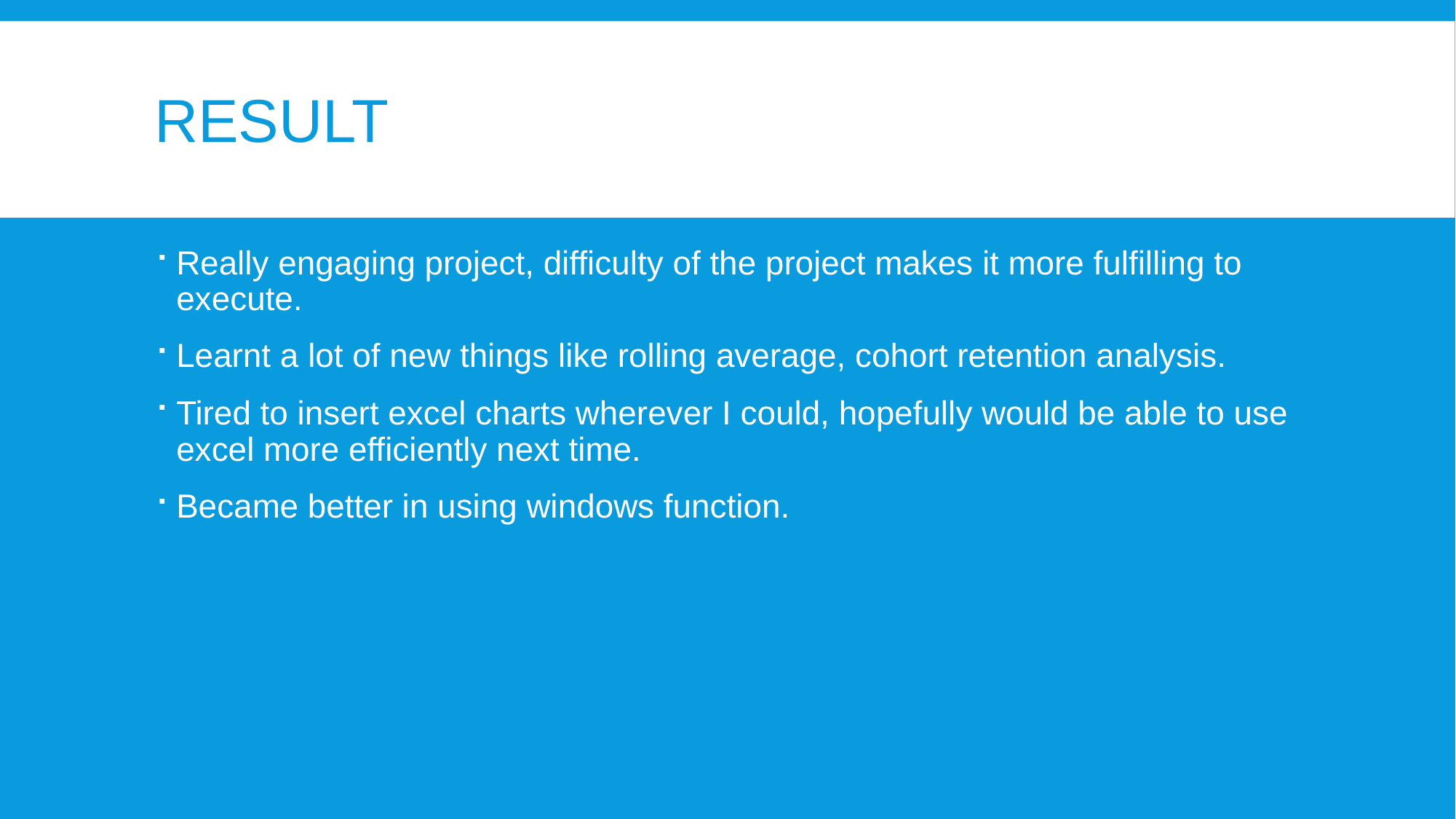

# result
Really engaging project, difficulty of the project makes it more fulfilling to execute.
Learnt a lot of new things like rolling average, cohort retention analysis.
Tired to insert excel charts wherever I could, hopefully would be able to use excel more efficiently next time.
Became better in using windows function.